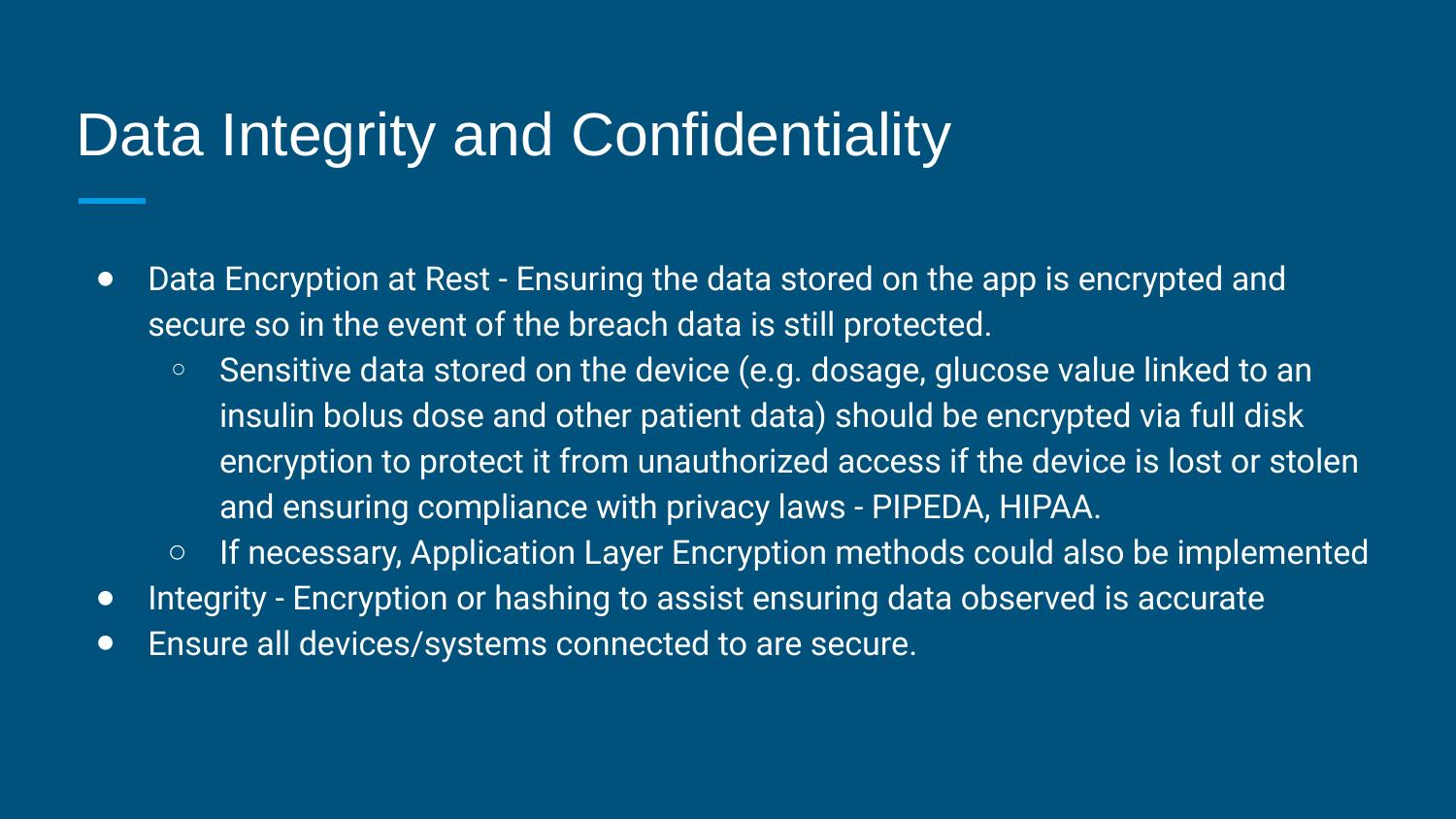

# Data Integrity and Confidentiality
Data Encryption at Rest - Ensuring the data stored on the app is encrypted and secure so in the event of the breach data is still protected.
Sensitive data stored on the device (e.g. dosage, glucose value linked to an insulin bolus dose and other patient data) should be encrypted via full disk encryption to protect it from unauthorized access if the device is lost or stolen and ensuring compliance with privacy laws - PIPEDA, HIPAA.
If necessary, Application Layer Encryption methods could also be implemented
Integrity - Encryption or hashing to assist ensuring data observed is accurate
Ensure all devices/systems connected to are secure.